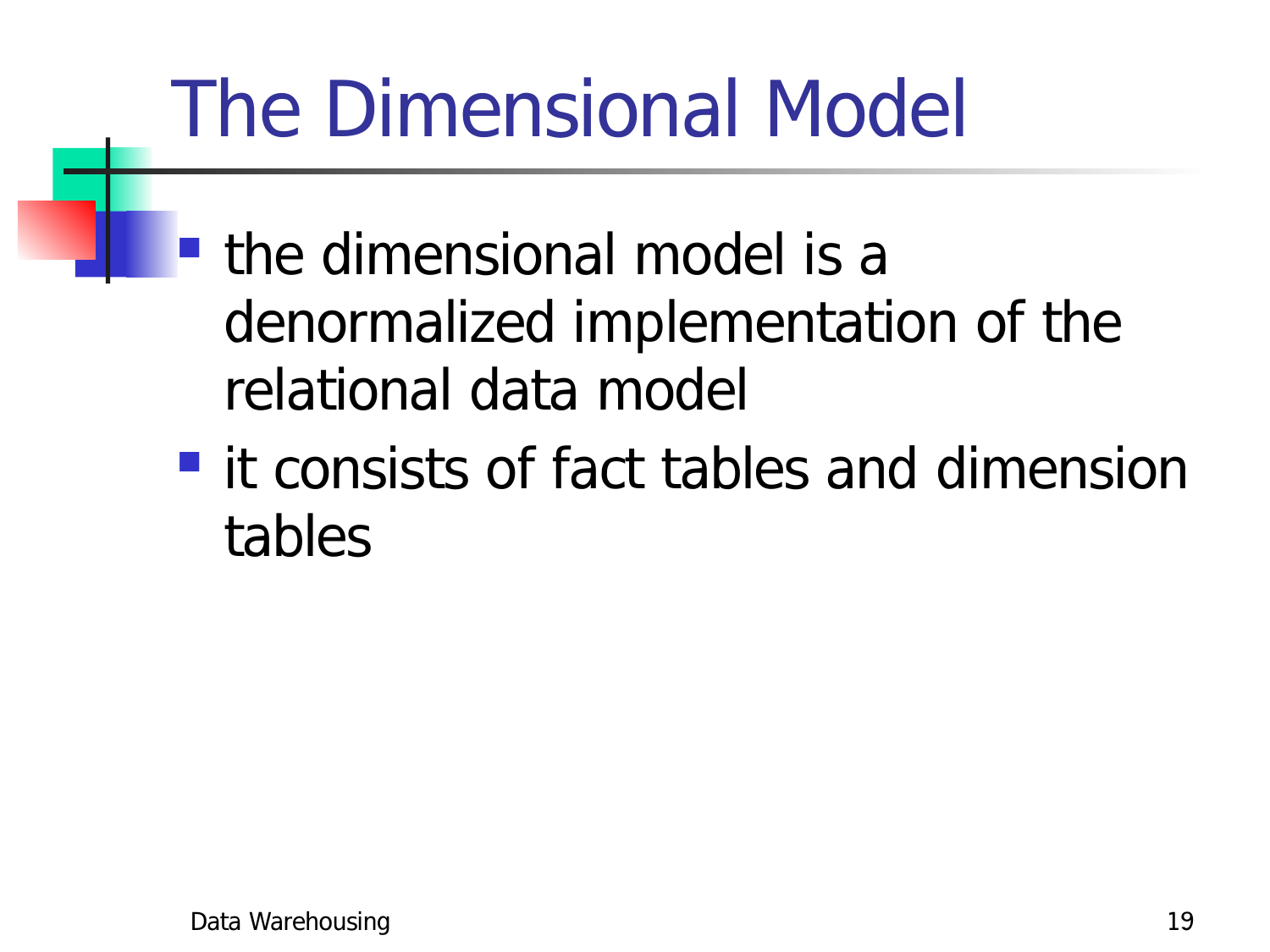

# The Dimensional Model
the dimensional model is a denormalized implementation of the relational data model
it consists of fact tables and dimension tables
Data Warehousing
19